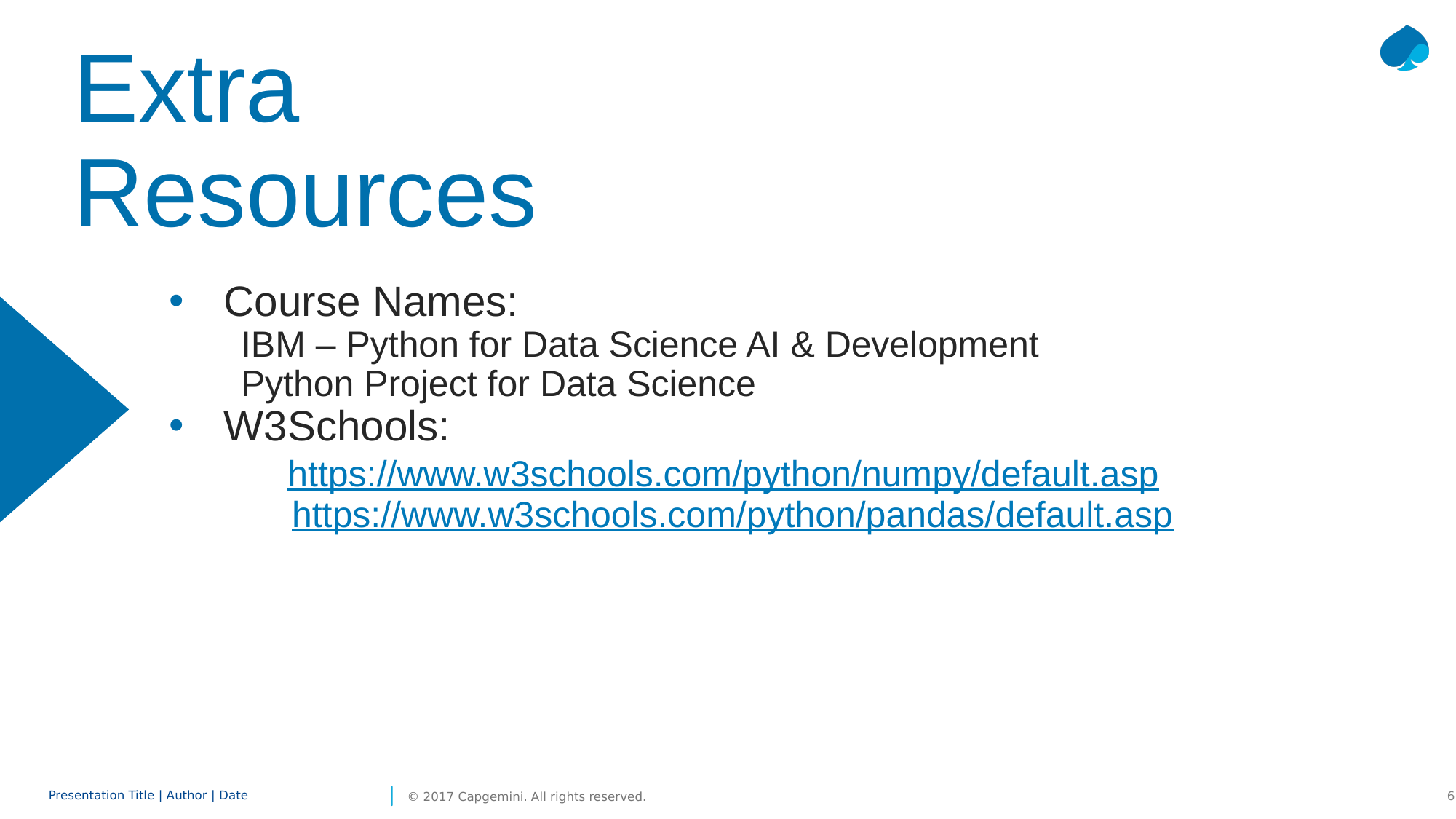

# Extra Resources
Course Names:
       IBM – Python for Data Science AI & Development
       Python Project for Data Science
W3Schools:
          https://www.w3schools.com/python/numpy/default.asp
            https://www.w3schools.com/python/pandas/default.asp